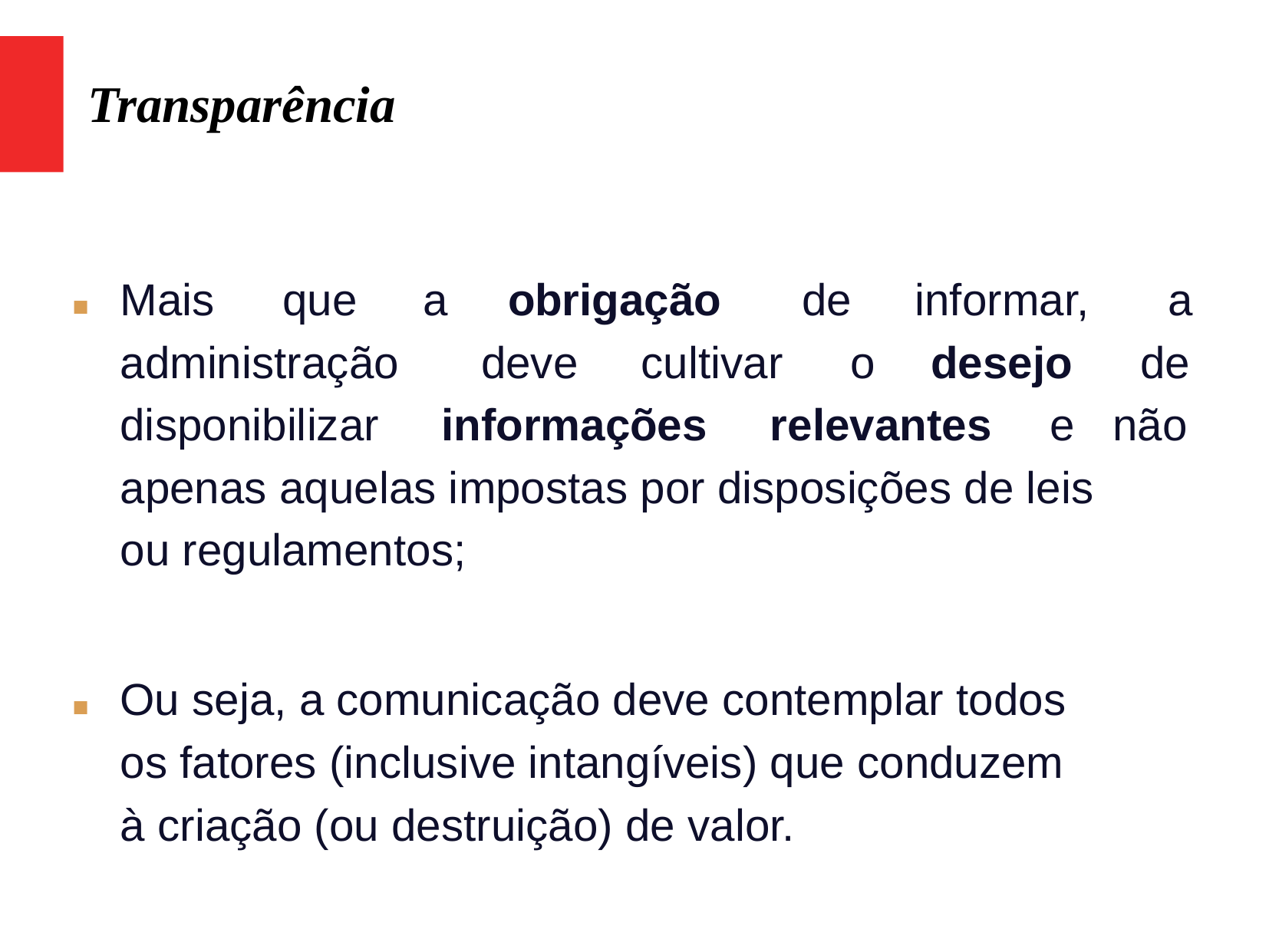

Transparência

Mais
que
a
obrigação
de
informar,
a
■
administração
deve
cultivar
o
desejo
de
disponibilizar
informações
relevantes
e
não
apenas aquelas impostas por disposições de leis
ou regulamentos;

Ou seja, a comunicação deve contemplar todos
■
os fatores (inclusive intangíveis) que conduzem
à criação (ou destruição) de valor.

18/11/2016
7
7